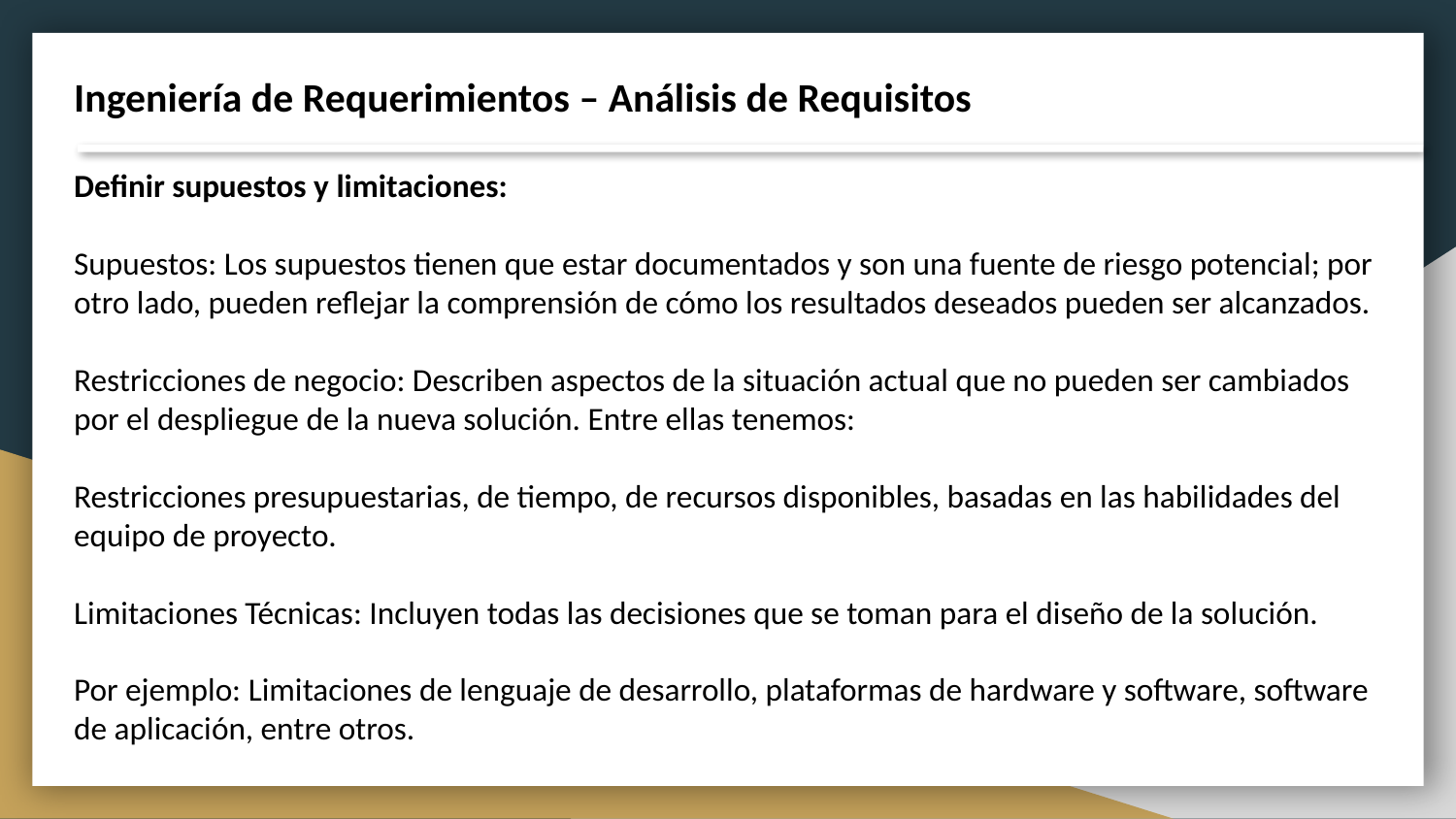

Ingeniería de Requerimientos – Análisis de Requisitos

Definir supuestos y limitaciones:

Supuestos: Los supuestos tienen que estar documentados y son una fuente de riesgo potencial; por otro lado, pueden reflejar la comprensión de cómo los resultados deseados pueden ser alcanzados.

Restricciones de negocio: Describen aspectos de la situación actual que no pueden ser cambiados por el despliegue de la nueva solución. Entre ellas tenemos:

Restricciones presupuestarias, de tiempo, de recursos disponibles, basadas en las habilidades del equipo de proyecto.

Limitaciones Técnicas: Incluyen todas las decisiones que se toman para el diseño de la solución.

Por ejemplo: Limitaciones de lenguaje de desarrollo, plataformas de hardware y software, software de aplicación, entre otros.